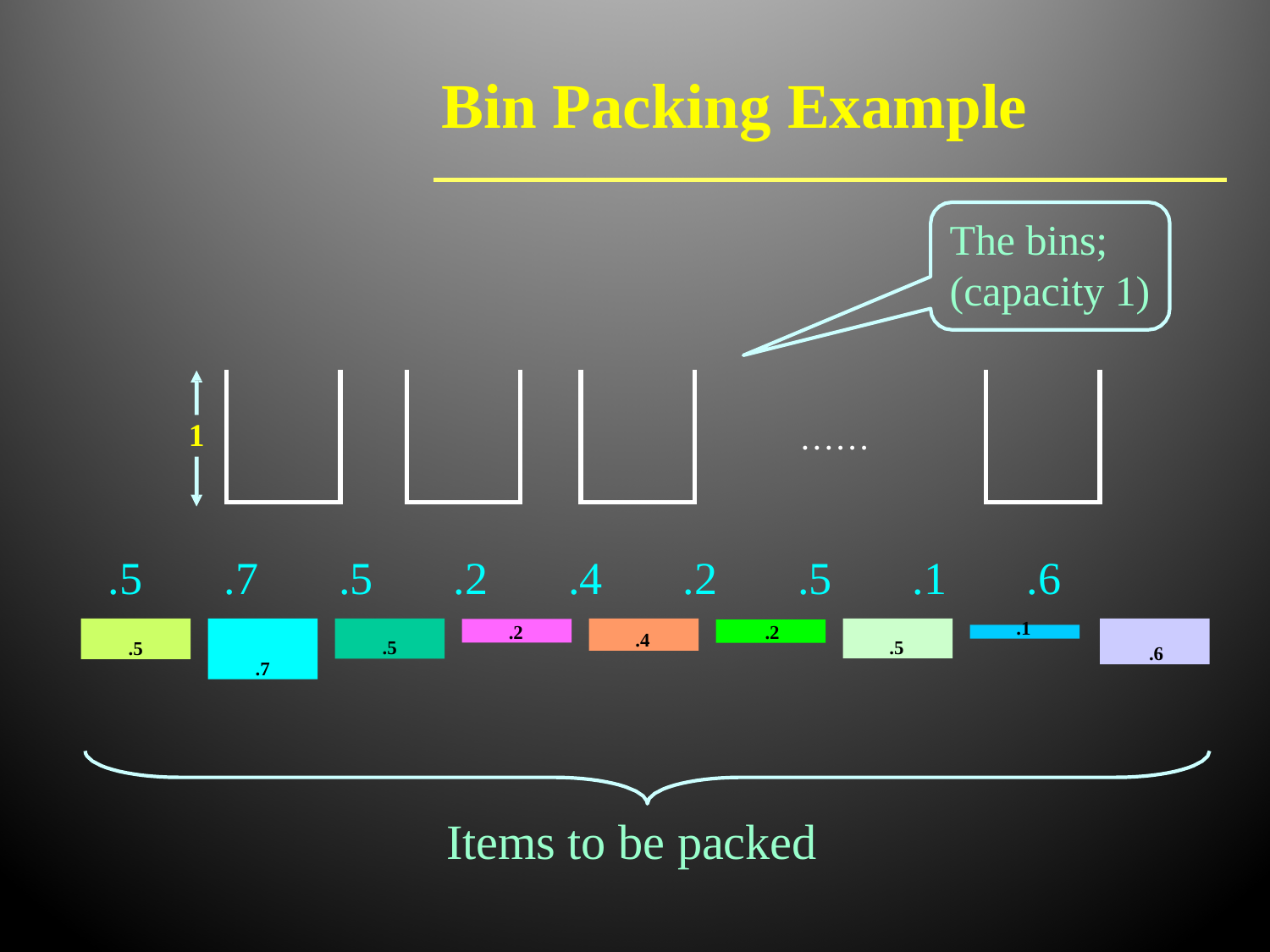

# Bin Packing Example

The bins;  (capacity 1)

……
1

.5	.7	.5	.2	.4	.2	.5	.1	.6
.5

.7
.5
.4
.5

.6
.2
.2
.1

Items to be packed
11